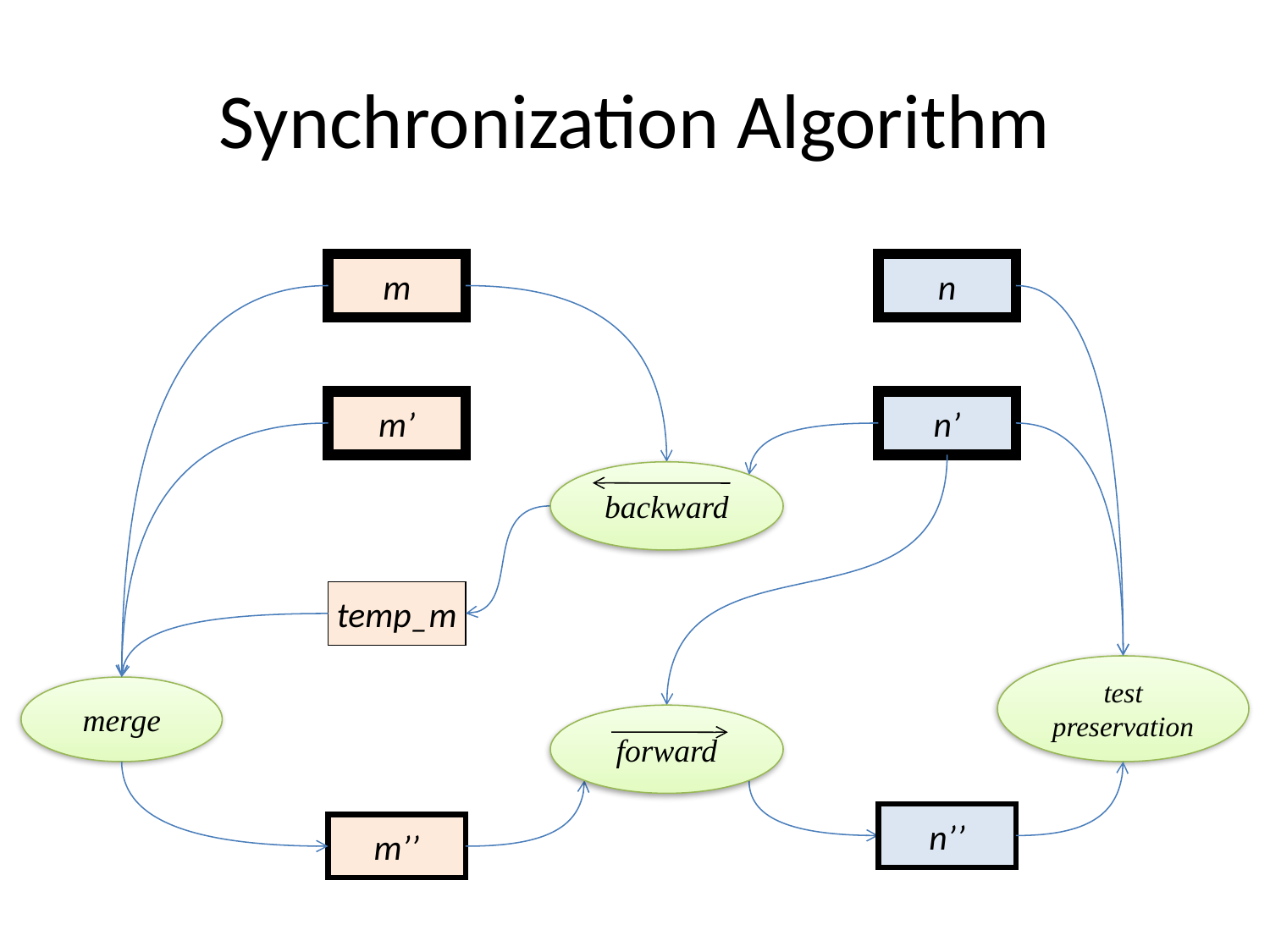

# Synchronization Algorithm
m
n
m’
n’
backward
temp_m
test
preservation
merge
forward
n’’
m’’